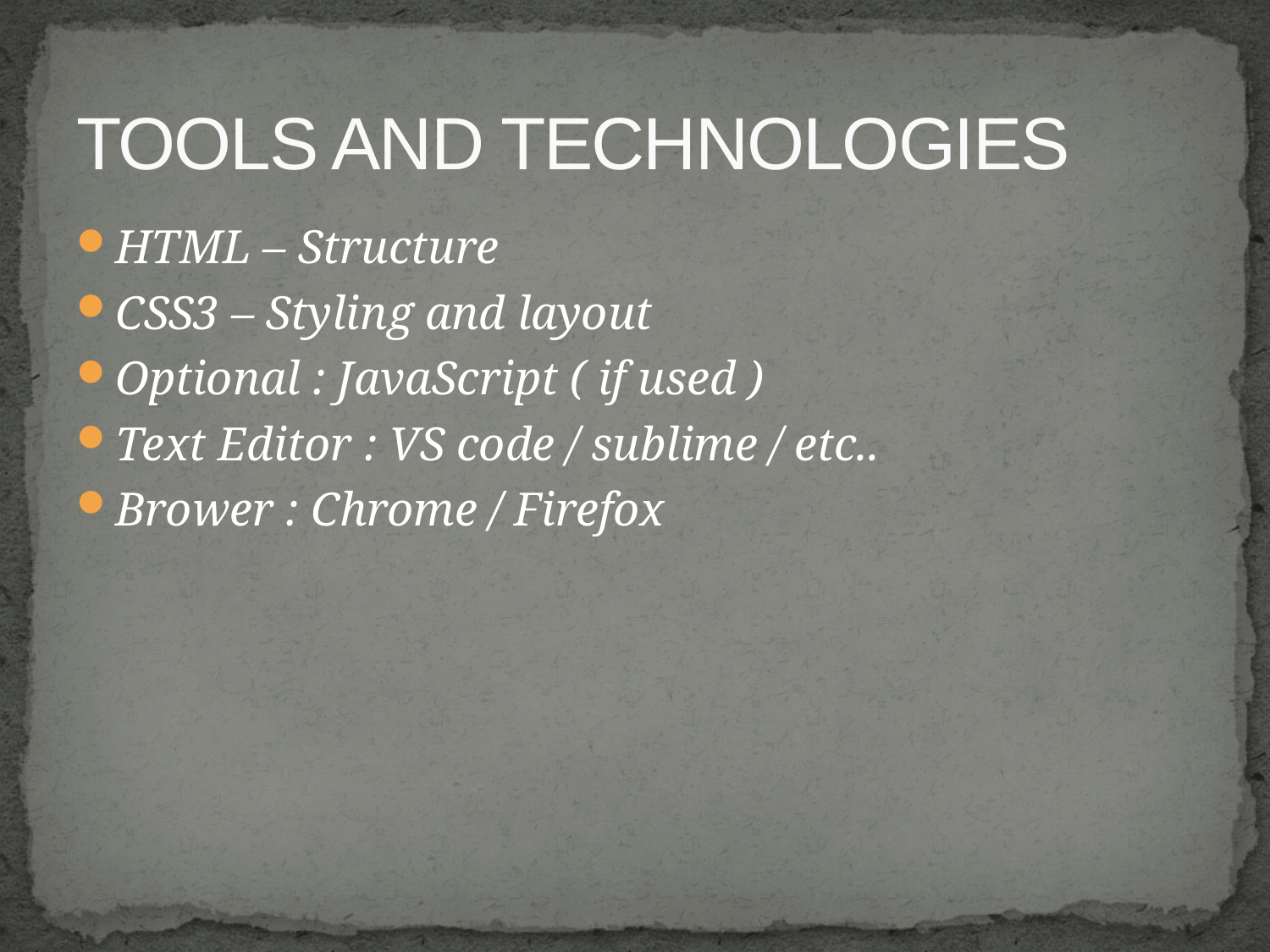

# TOOLS AND TECHNOLOGIES
HTML – Structure
CSS3 – Styling and layout
Optional : JavaScript ( if used )
Text Editor : VS code / sublime / etc..
Brower : Chrome / Firefox